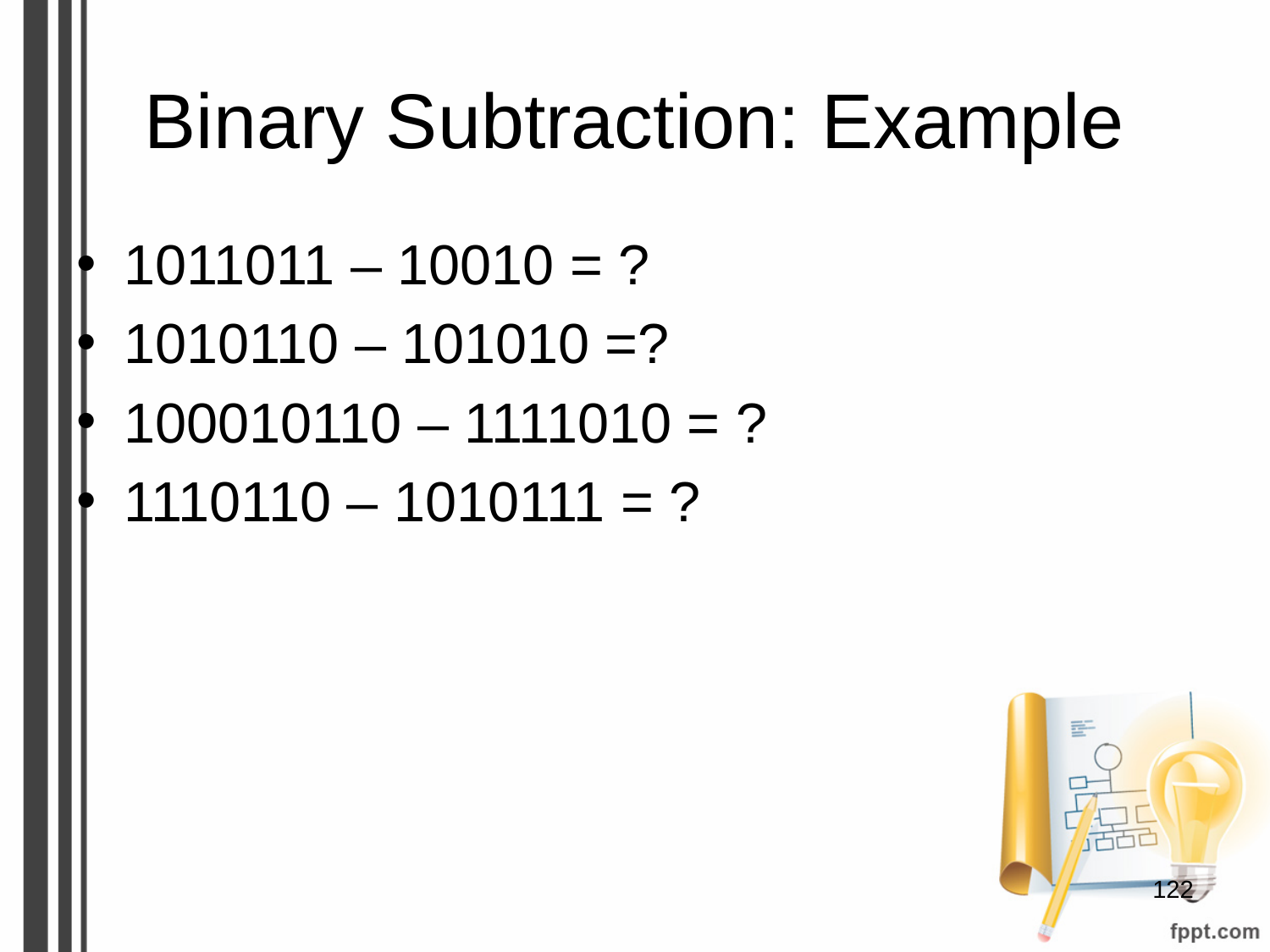

# Binary Subtraction: Example
1011011 – 10010 = ?
1010110 – 101010 =?
100010110 – 1111010 = ?
1110110 – 1010111 = ?
122